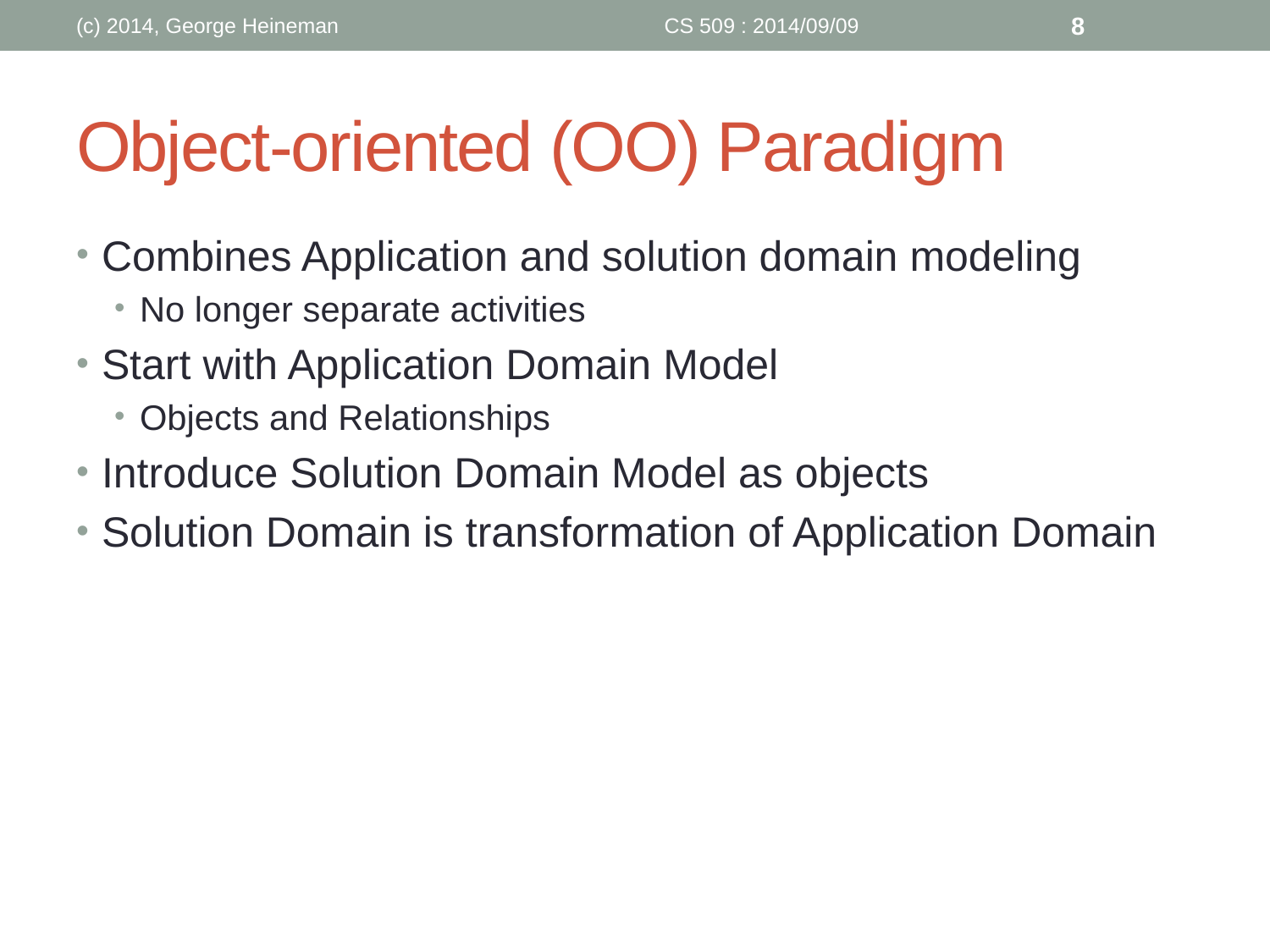

(c) 2014, George Heineman
CS 509 : 2014/09/09
8
# Object-oriented (OO) Paradigm
Combines Application and solution domain modeling
No longer separate activities
Start with Application Domain Model
Objects and Relationships
Introduce Solution Domain Model as objects
Solution Domain is transformation of Application Domain